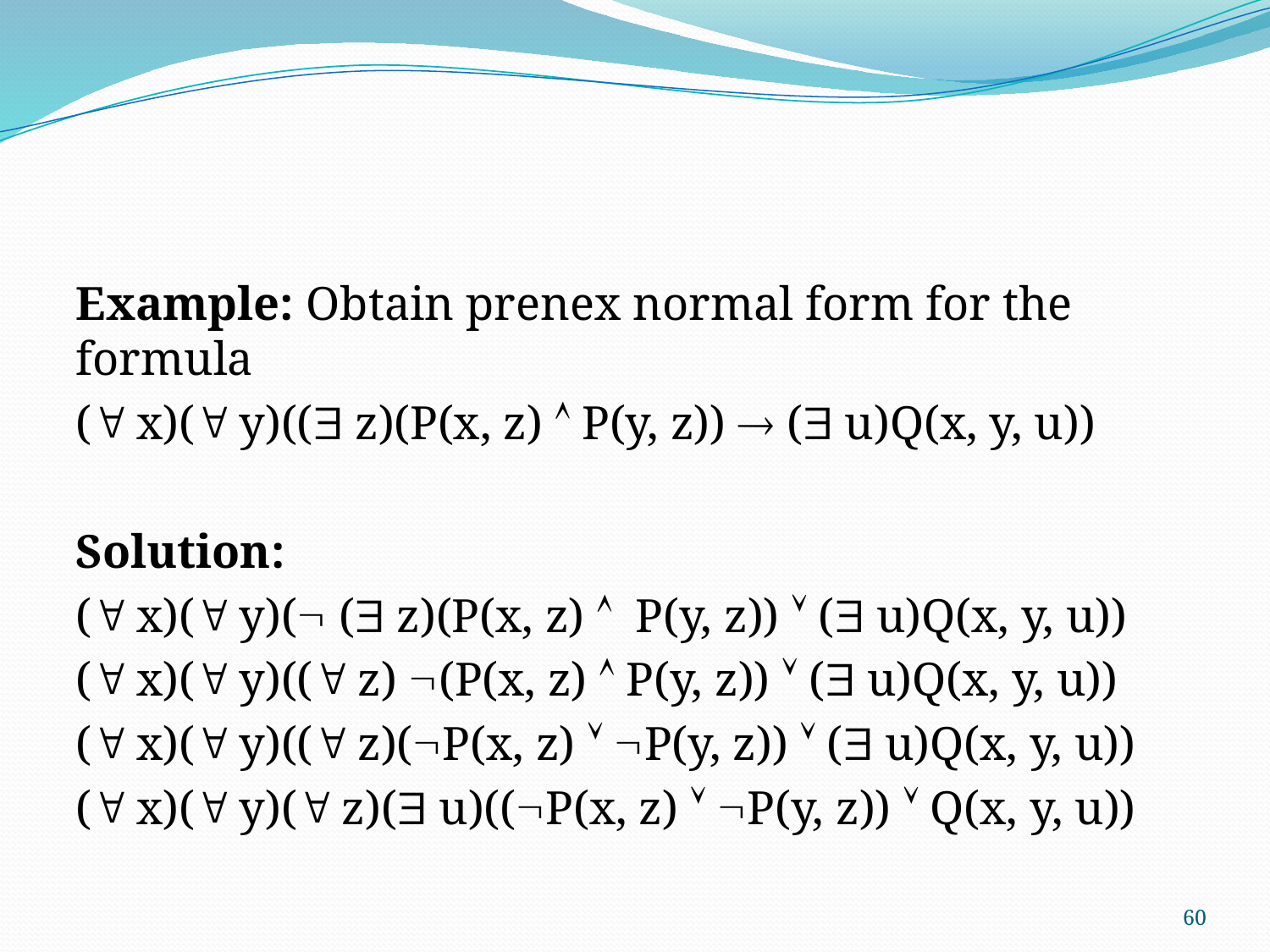

Example: Obtain prenex normal form for the formula
(∀ x)(∀ y)((∃ z)(P(x, z) ∧ P(y, z)) → (∃ u)Q(x, y, u))

Solution:
(∀ x)(∀ y)(¬ (∃ z)(P(x, z) ∧  P(y, z)) ∨ (∃ u)Q(x, y, u))
(∀ x)(∀ y)((∀ z) ¬(P(x, z) ∧ P(y, z)) ∨ (∃ u)Q(x, y, u))
(∀ x)(∀ y)((∀ z)(¬P(x, z) ∨ ¬P(y, z)) ∨ (∃ u)Q(x, y, u))
(∀ x)(∀ y)(∀ z)(∃ u)((¬P(x, z) ∨ ¬P(y, z)) ∨ Q(x, y, u))
60